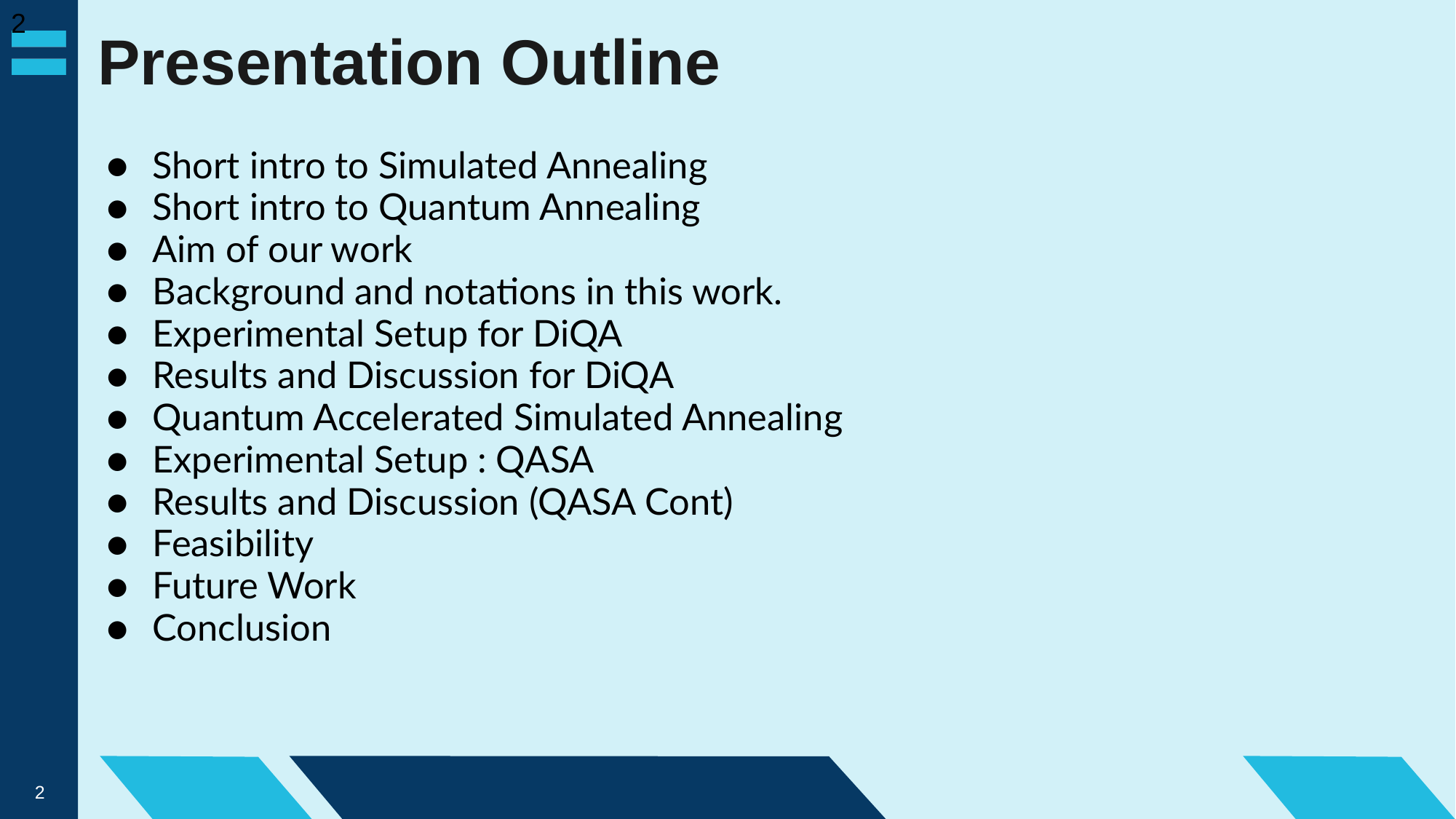

2
Presentation Outline
Short intro to Simulated Annealing
Short intro to Quantum Annealing
Aim of our work
Background and notations in this work.
Experimental Setup for DiQA
Results and Discussion for DiQA
Quantum Accelerated Simulated Annealing
Experimental Setup : QASA
Results and Discussion (QASA Cont)
Feasibility
Future Work
Conclusion